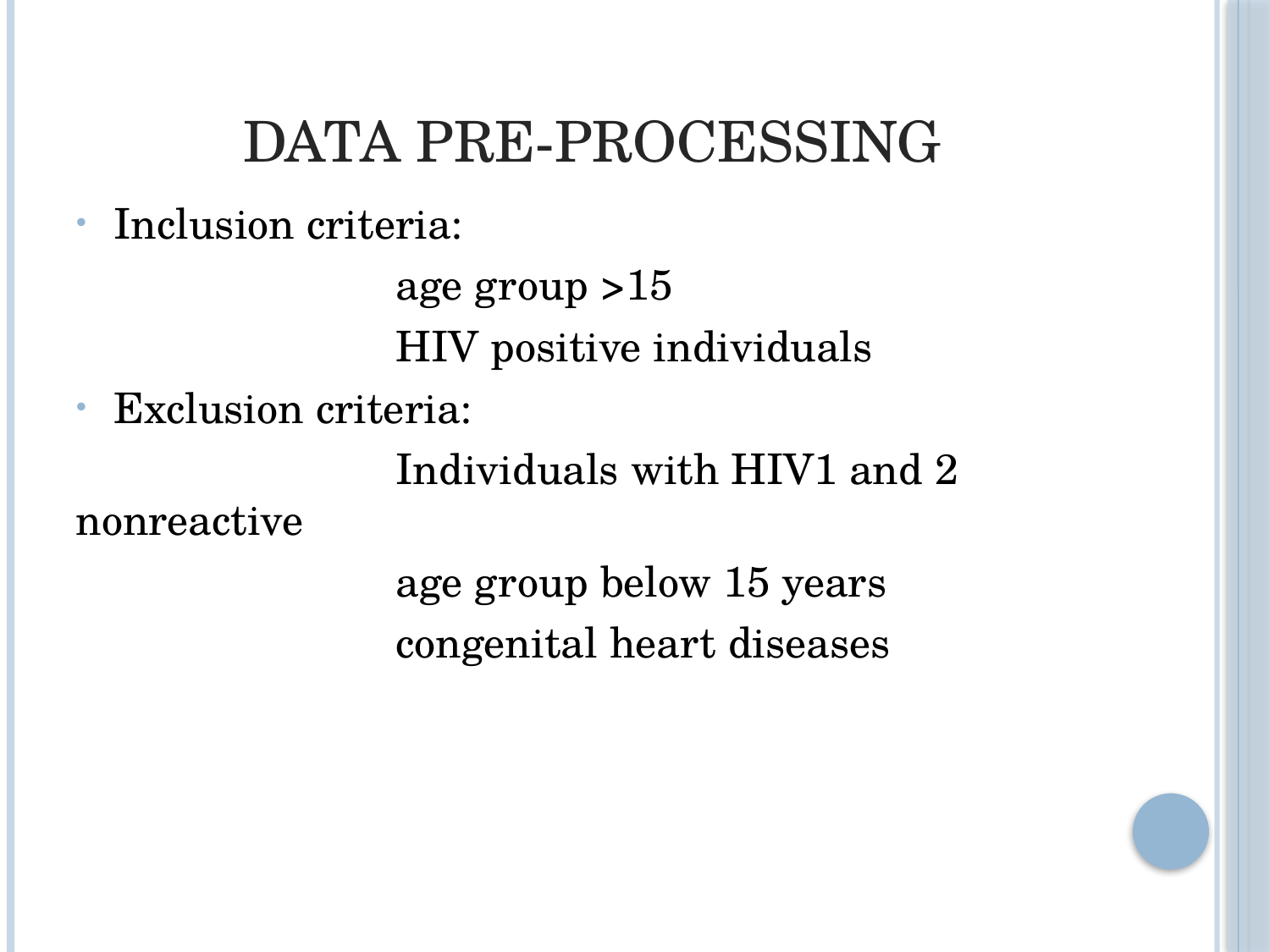

# DATA PRE-PROCESSING
Inclusion criteria:
                           age group >15
                           HIV positive individuals
Exclusion criteria:
                           Individuals with HIV1 and 2 nonreactive
                           age group below 15 years
                           congenital heart diseases